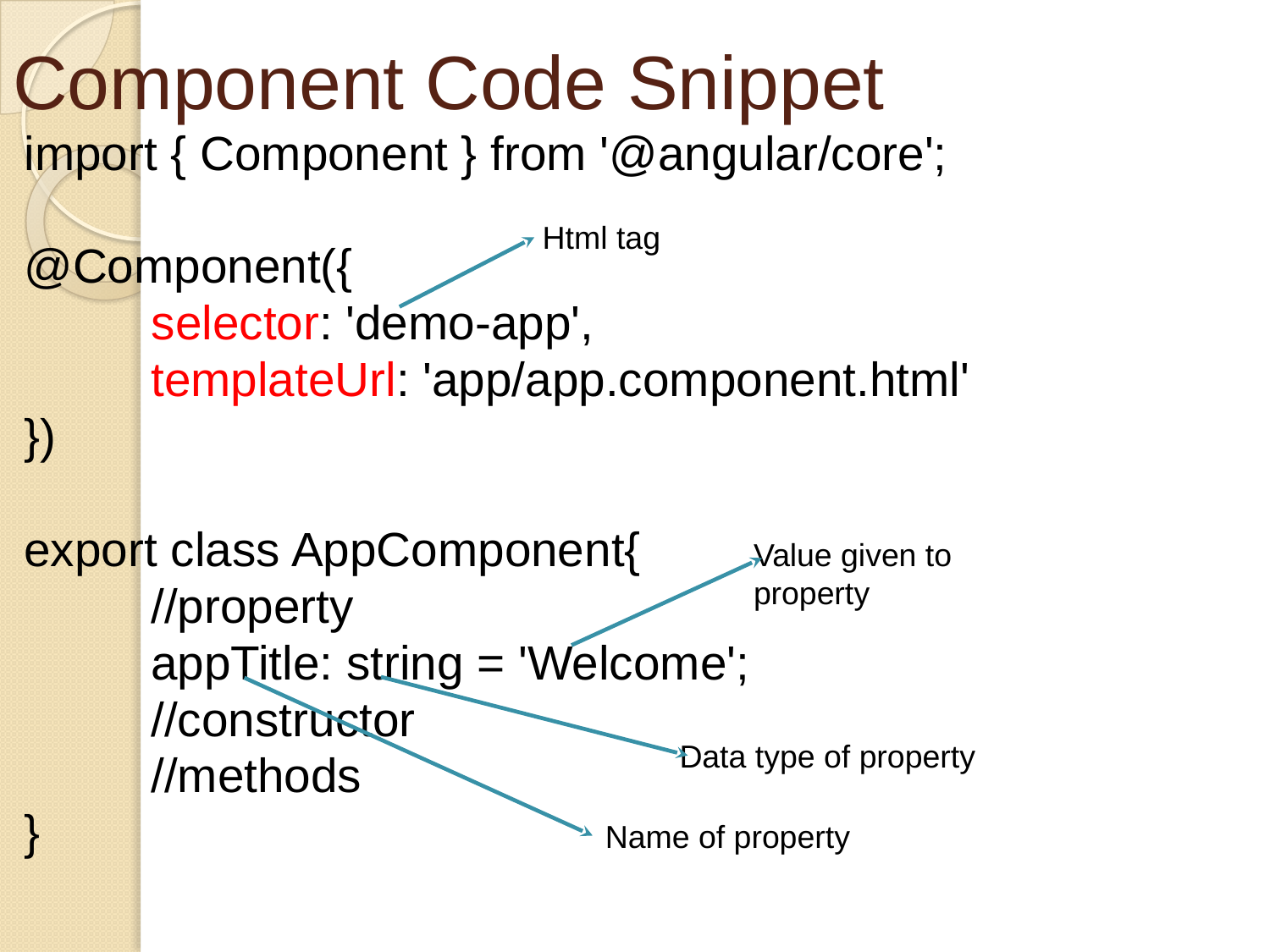

# Component Code Snippet
import { Component } from '@angular/core';

@Component({
	selector: 'demo-app',
	templateUrl: 'app/app.component.html'
})

export class AppComponent{
	//property
	appTitle: string = 'Welcome';
	//constructor
	//methods
}
Html tag
Value given to property
Data type of property
Name of property